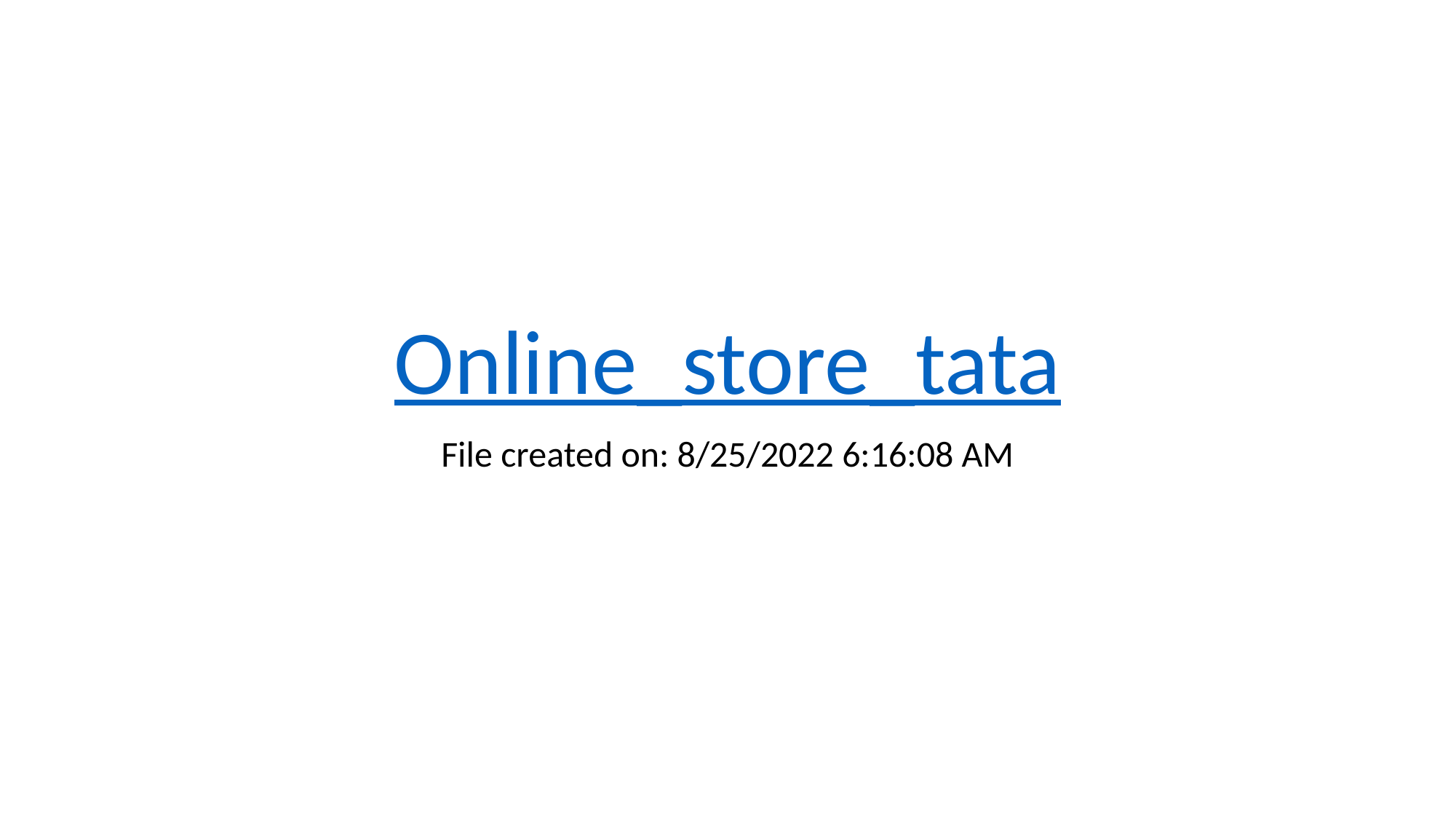

# Online_store_tata
File created on: 8/25/2022 6:16:08 AM